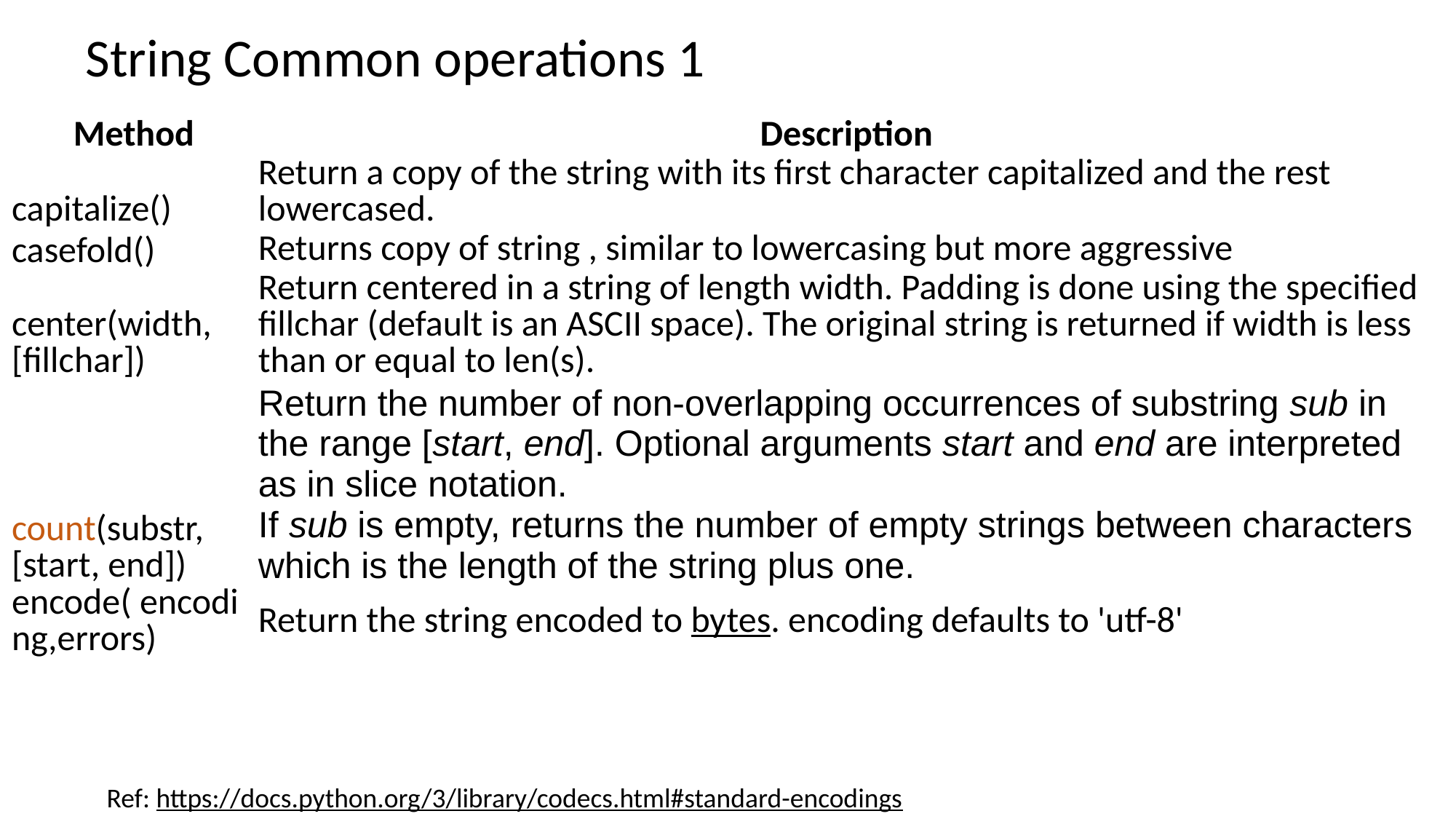

# String Common operations 1
| Method | Description |
| --- | --- |
| capitalize() | Return a copy of the string with its first character capitalized and the rest lowercased. |
| casefold() | Returns copy of string , similar to lowercasing but more aggressive |
| center(width, [fillchar]) | Return centered in a string of length width. Padding is done using the specified fillchar (default is an ASCII space). The original string is returned if width is less than or equal to len(s). |
| count(substr, [start, end]) | Return the number of non-overlapping occurrences of substring sub in the range [start, end]. Optional arguments start and end are interpreted as in slice notation. If sub is empty, returns the number of empty strings between characters which is the length of the string plus one. |
| encode( encoding,errors) | Return the string encoded to bytes. encoding defaults to 'utf-8' |
Ref: https://docs.python.org/3/library/codecs.html#standard-encodings